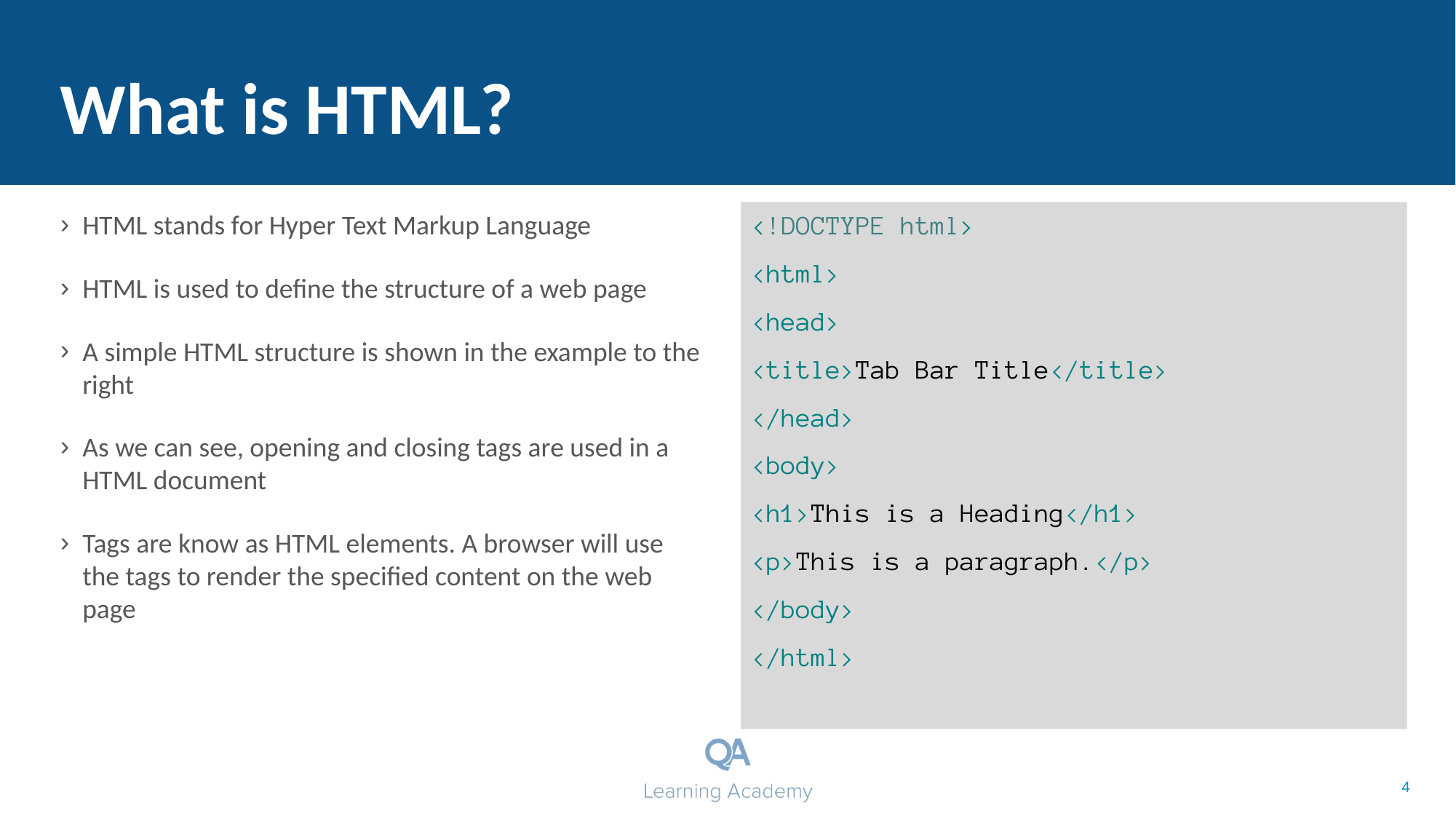

# What is HTML?
HTML stands for Hyper Text Markup Language
HTML is used to define the structure of a web page
A simple HTML structure is shown in the example to the right
As we can see, opening and closing tags are used in a HTML document
Tags are know as HTML elements. A browser will use the tags to render the specified content on the web page

<!DOCTYPE html>
<html>
<head>
<title>Tab Bar Title</title>
</head>
<body>
<h1>This is a Heading</h1>
<p>This is a paragraph.</p>
</body>
</html>